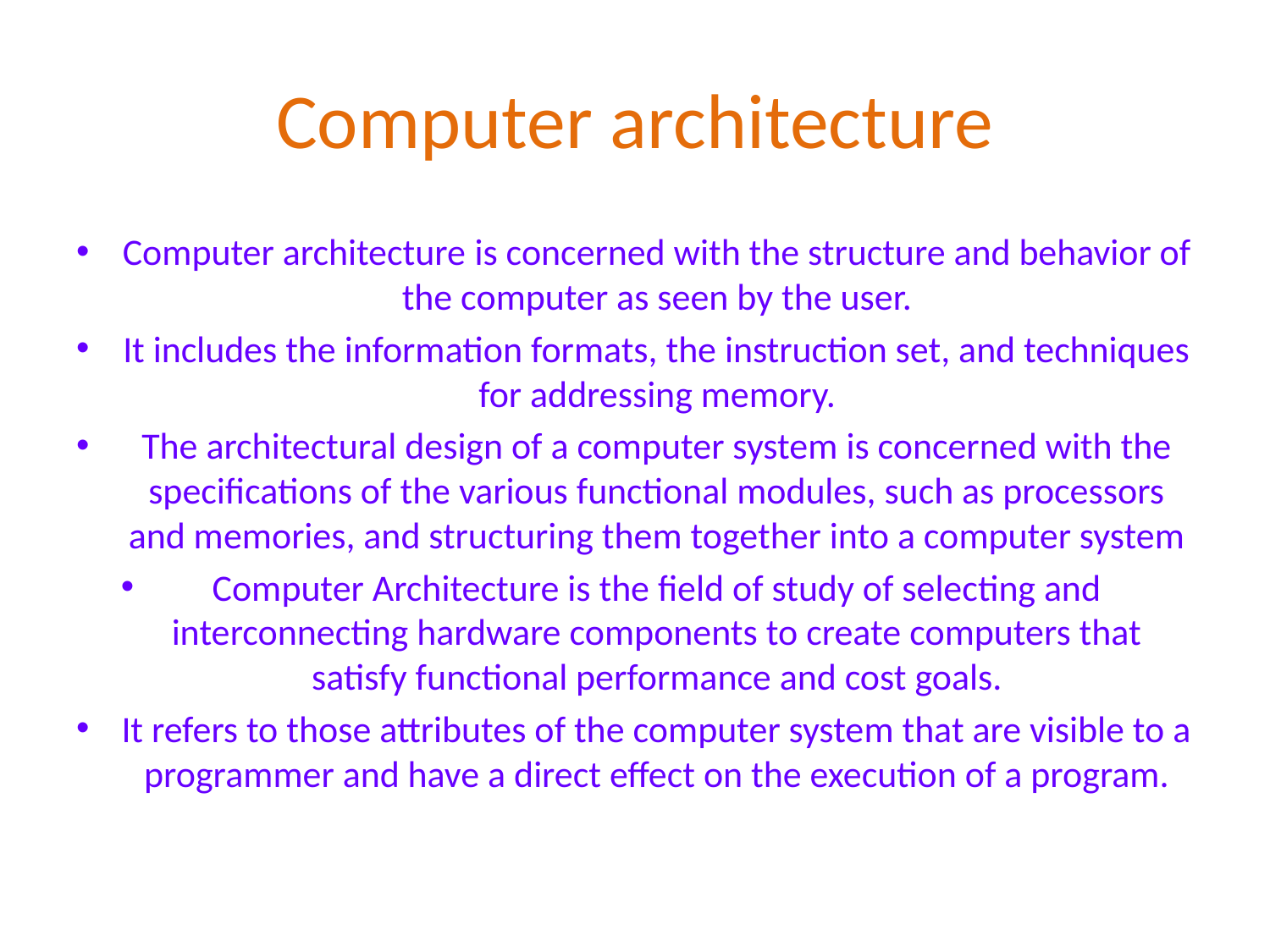

# Computer architecture
Computer architecture is concerned with the structure and behavior of the computer as seen by the user.
It includes the information formats, the instruction set, and techniques for addressing memory.
The architectural design of a computer system is concerned with the specifications of the various functional modules, such as processors and memories, and structuring them together into a computer system
Computer Architecture is the field of study of selecting and interconnecting hardware components to create computers that satisfy functional performance and cost goals.
It refers to those attributes of the computer system that are visible to a programmer and have a direct effect on the execution of a program.